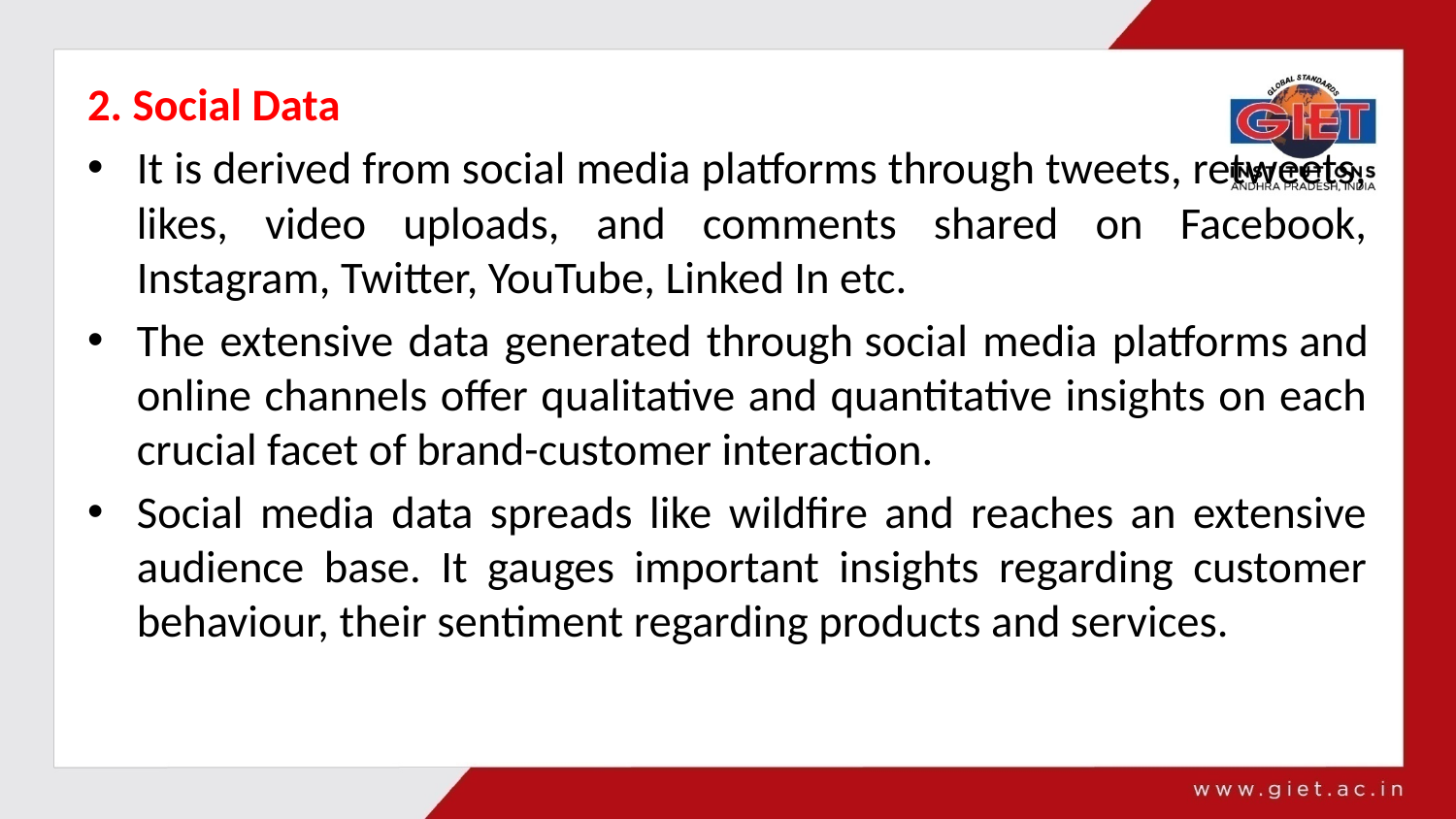

2. Social Data
It is derived from social media platforms through tweets, retweets, likes, video uploads, and comments shared on Facebook, Instagram, Twitter, YouTube, Linked In etc.
The extensive data generated through social media platforms and online channels offer qualitative and quantitative insights on each crucial facet of brand-customer interaction.
Social media data spreads like wildfire and reaches an extensive audience base. It gauges important insights regarding customer behaviour, their sentiment regarding products and services.